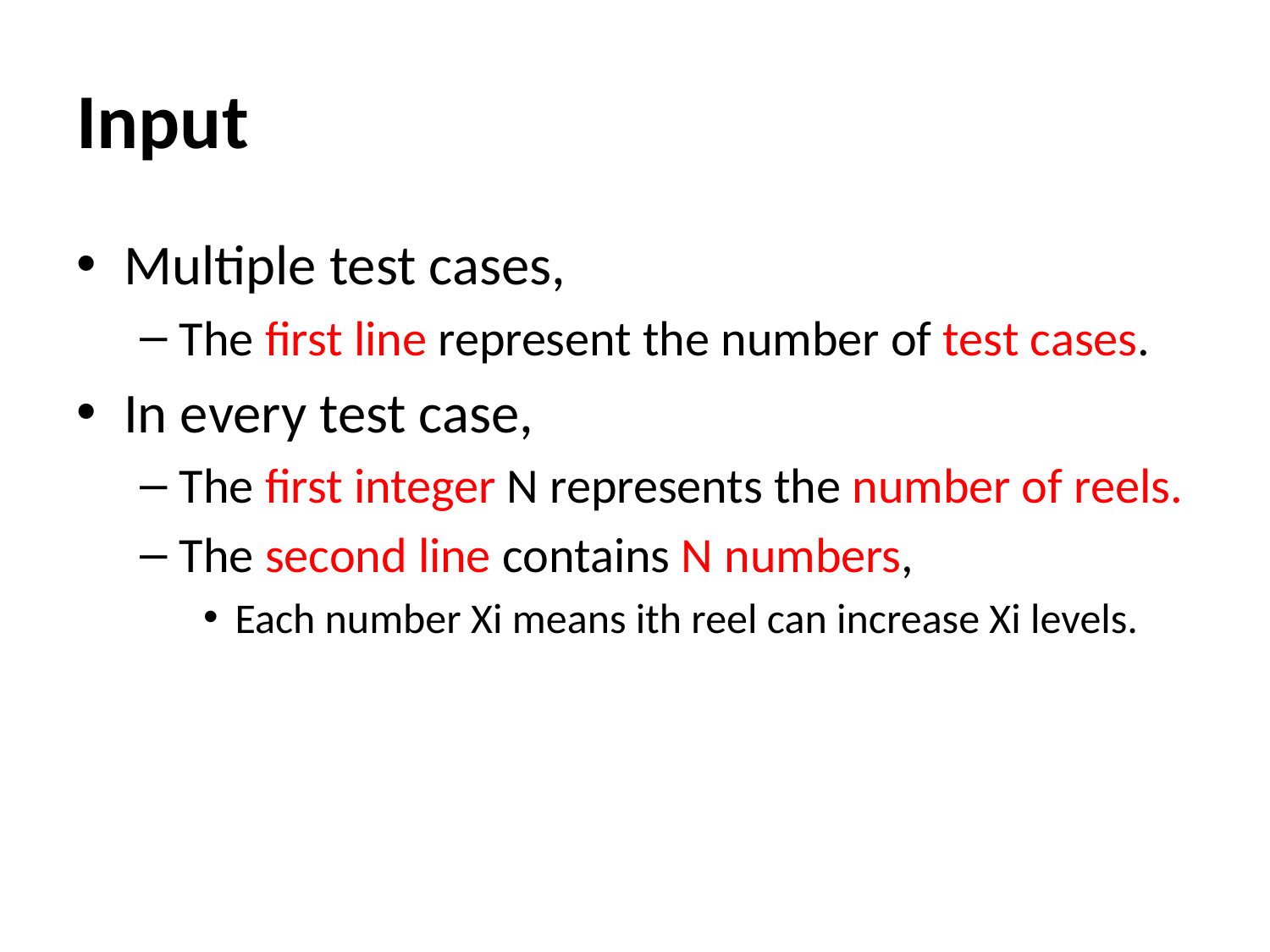

# Input
Multiple test cases,
The first line represent the number of test cases.
In every test case,
The first integer N represents the number of reels.
The second line contains N numbers,
Each number Xi means ith reel can increase Xi levels.